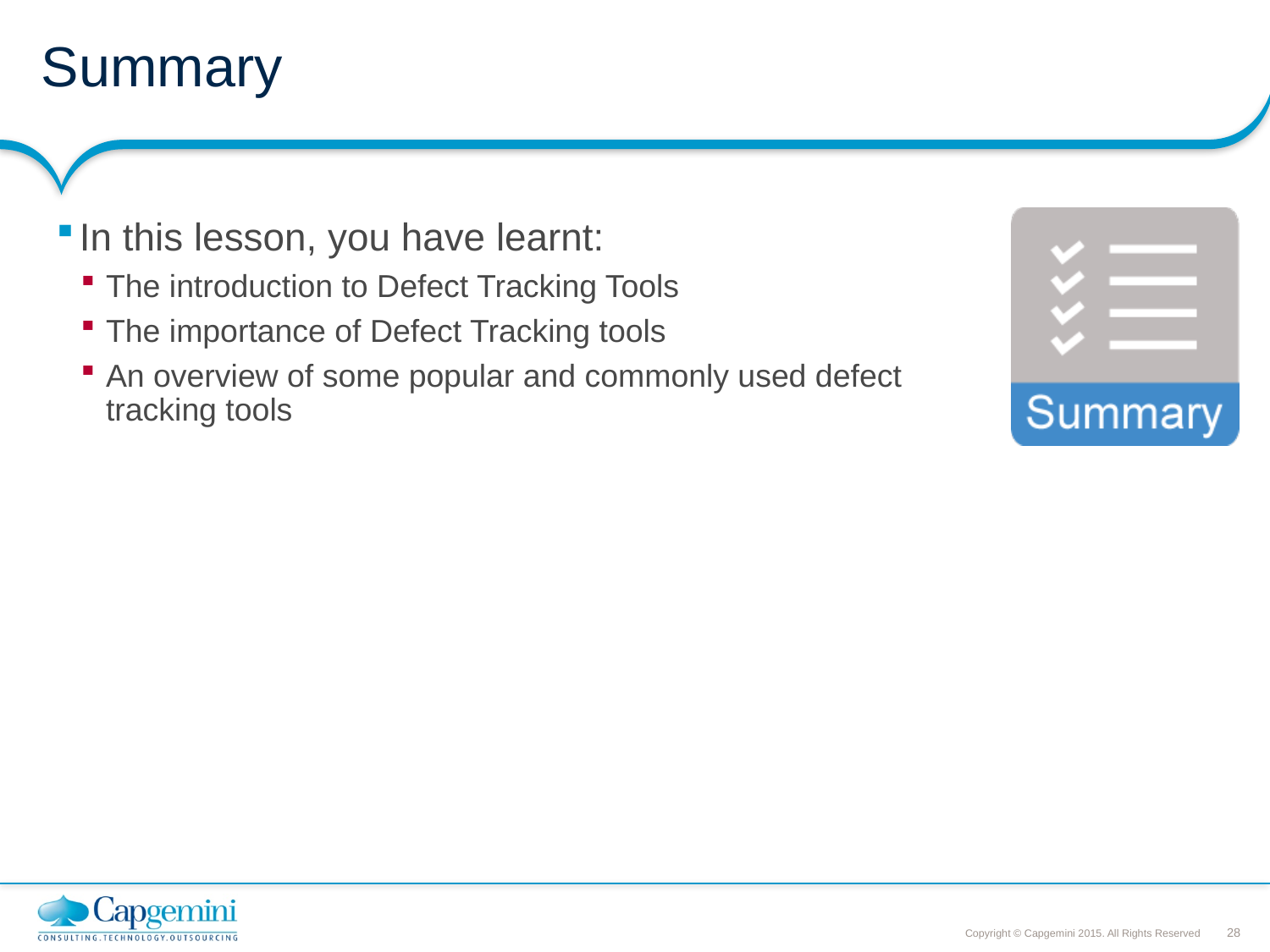

# Summary
In this lesson, you have learnt:
The introduction to Defect Tracking Tools
The importance of Defect Tracking tools
An overview of some popular and commonly used defect tracking tools